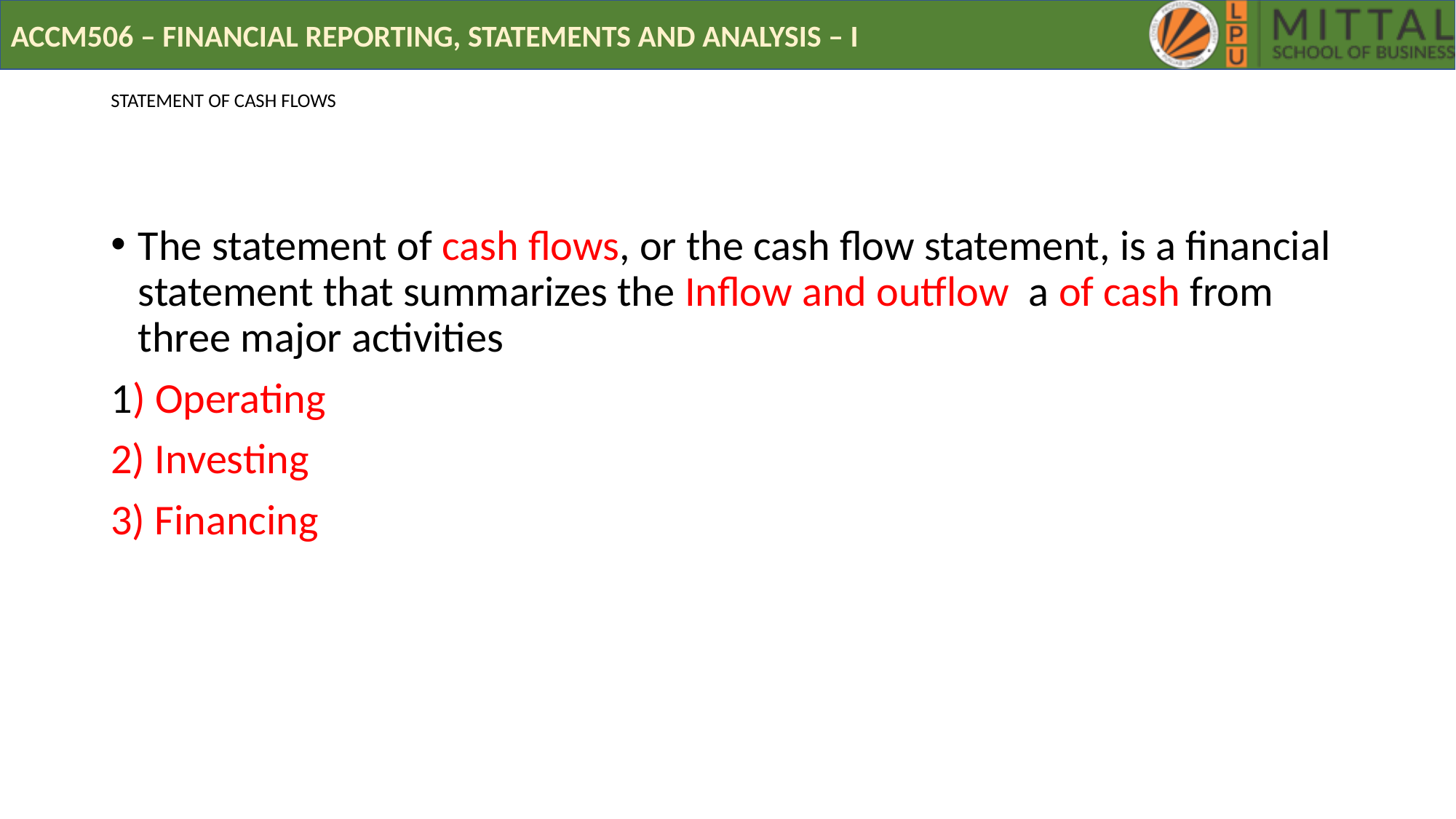

# STATEMENT OF CASH FLOWS
The statement of cash flows, or the cash flow statement, is a financial statement that summarizes the Inflow and outflow  a of cash from three major activities
1) Operating
2) Investing
3) Financing